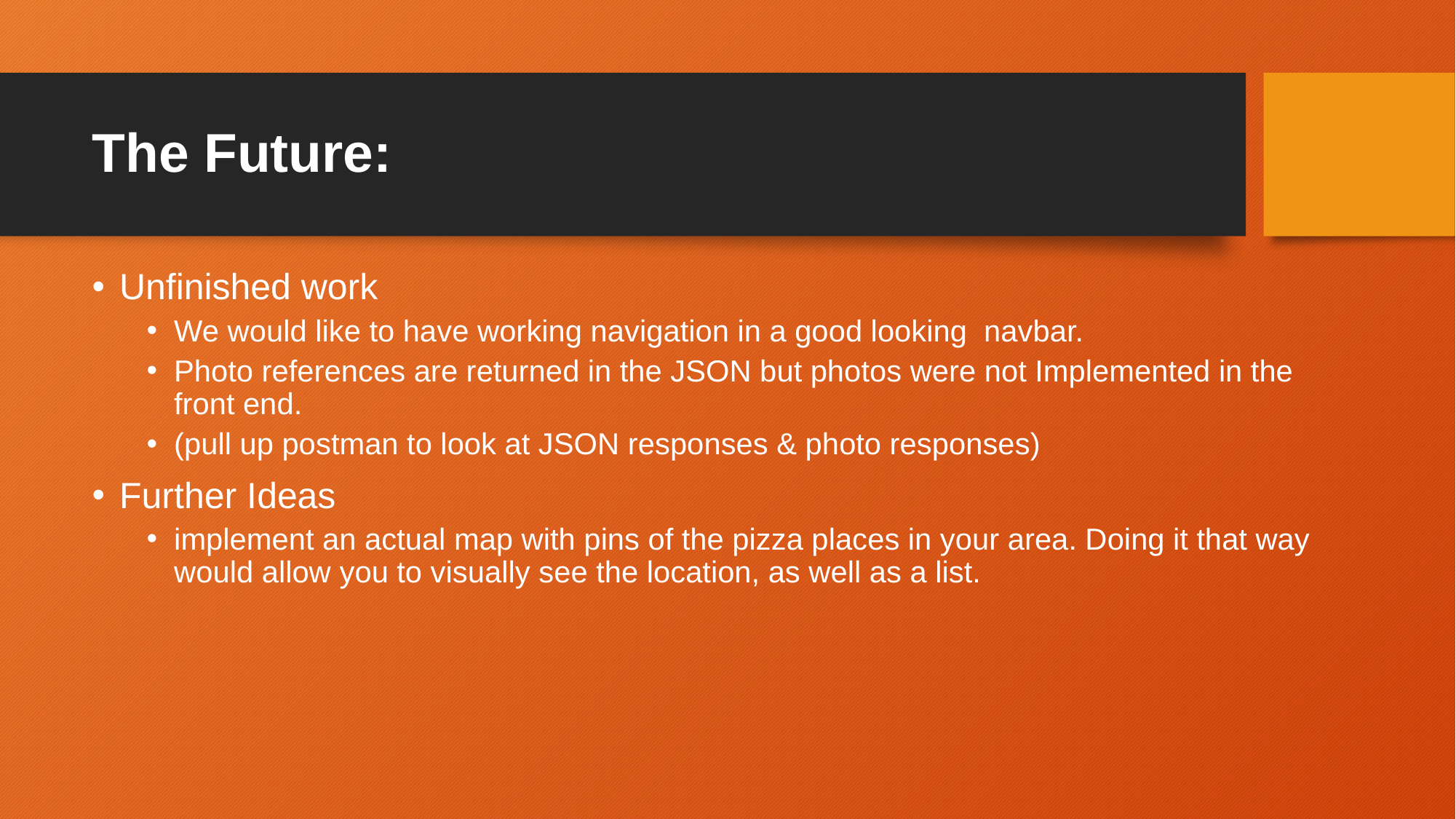

# The Future:
Unfinished work
We would like to have working navigation in a good looking  navbar.
Photo references are returned in the JSON but photos were not Implemented in the front end.
(pull up postman to look at JSON responses & photo responses)
Further Ideas
implement an actual map with pins of the pizza places in your area. Doing it that way would allow you to visually see the location, as well as a list.